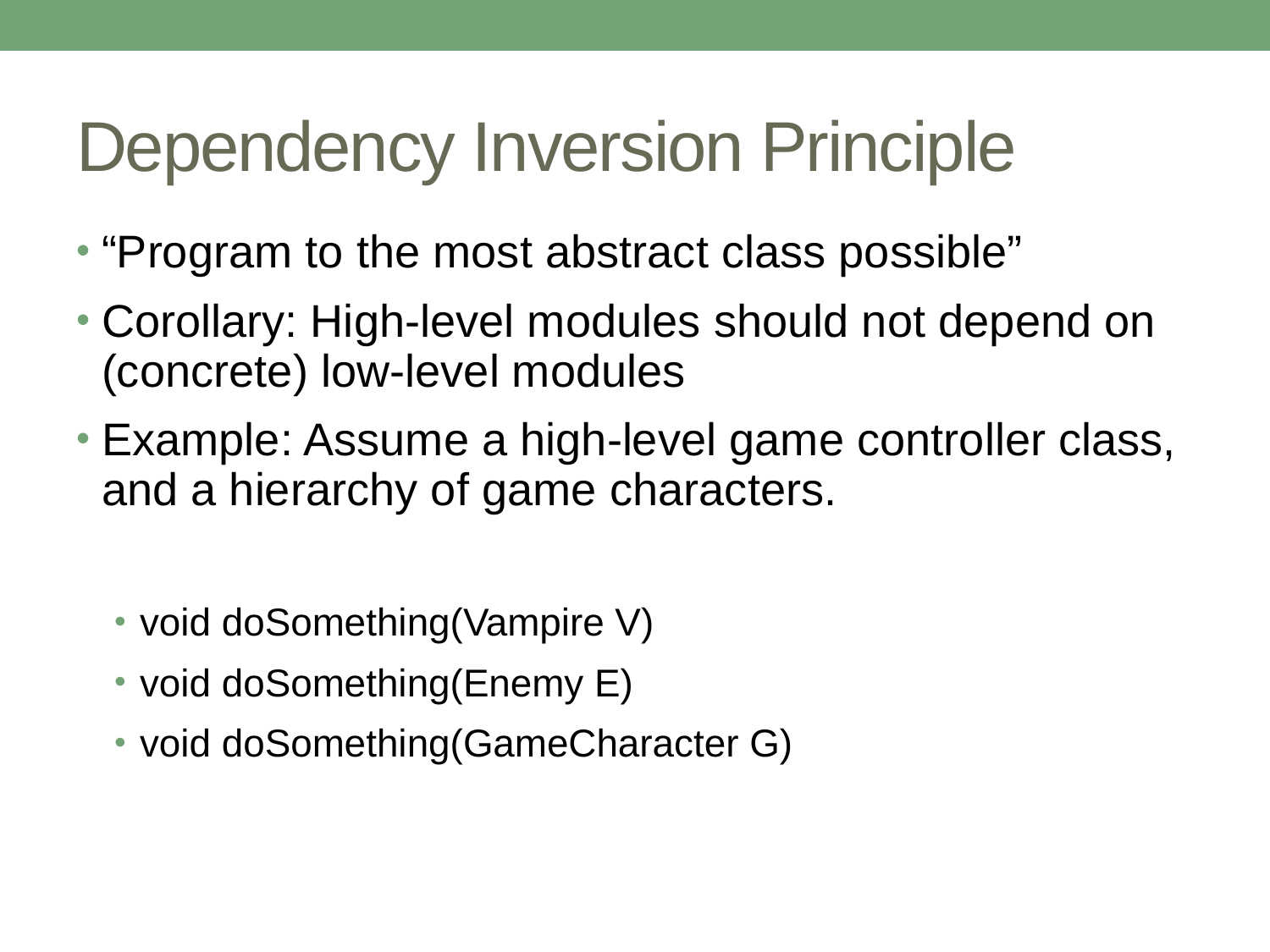

# Dependency Inversion Principle
“Program to the most abstract class possible”
Corollary: High-level modules should not depend on (concrete) low-level modules
Example: Assume a high-level game controller class, and a hierarchy of game characters.

void doSomething(Vampire V)
void doSomething(Enemy E)
void doSomething(GameCharacter G)